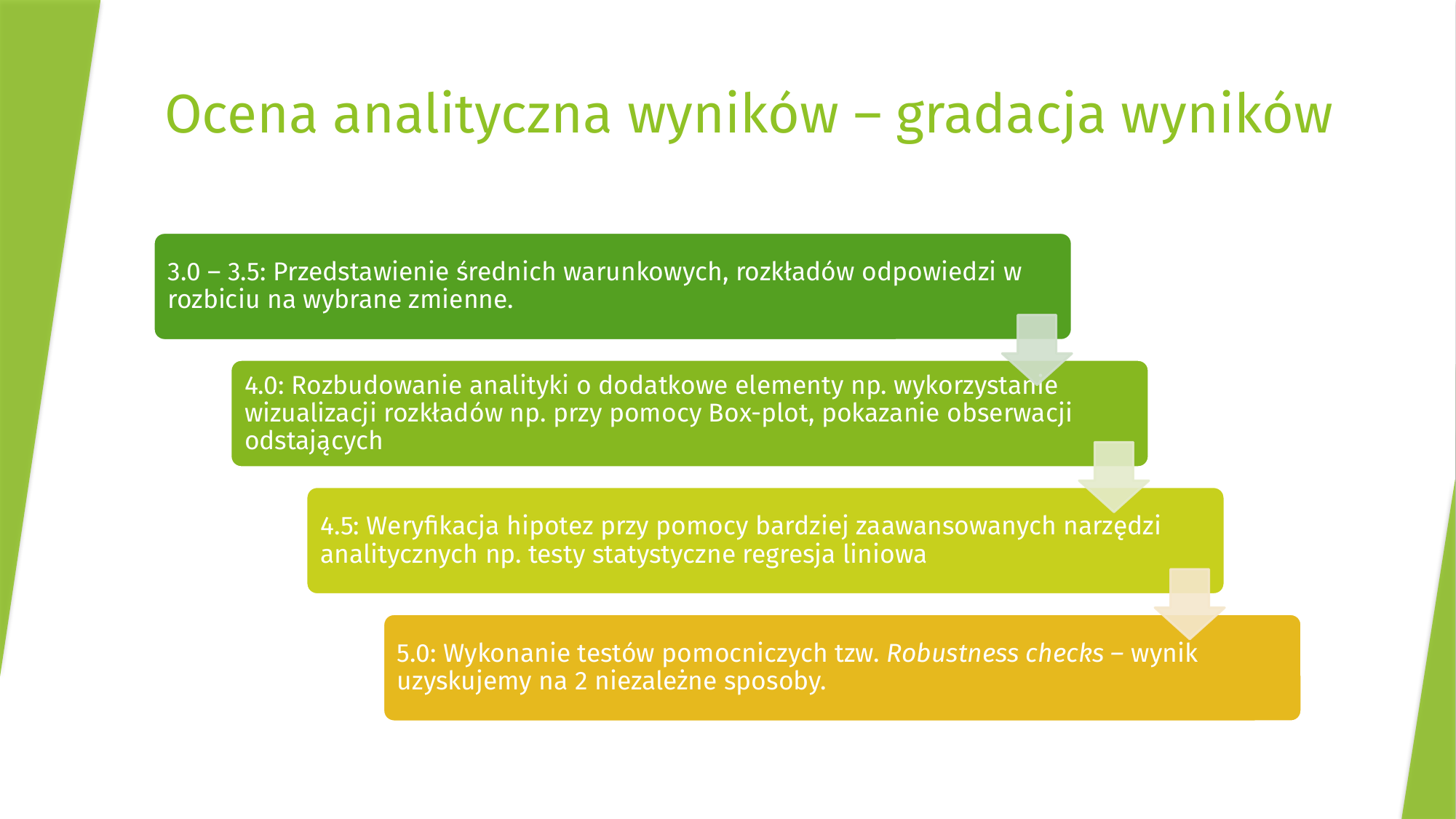

# Ocena analityczna wyników – gradacja wyników
3.0 – 3.5: Przedstawienie średnich warunkowych, rozkładów odpowiedzi w rozbiciu na wybrane zmienne.
4.0: Rozbudowanie analityki o dodatkowe elementy np. wykorzystanie wizualizacji rozkładów np. przy pomocy Box-plot, pokazanie obserwacji odstających
4.5: Weryfikacja hipotez przy pomocy bardziej zaawansowanych narzędzi analitycznych np. testy statystyczne regresja liniowa
5.0: Wykonanie testów pomocniczych tzw. Robustness checks – wynik uzyskujemy na 2 niezależne sposoby.